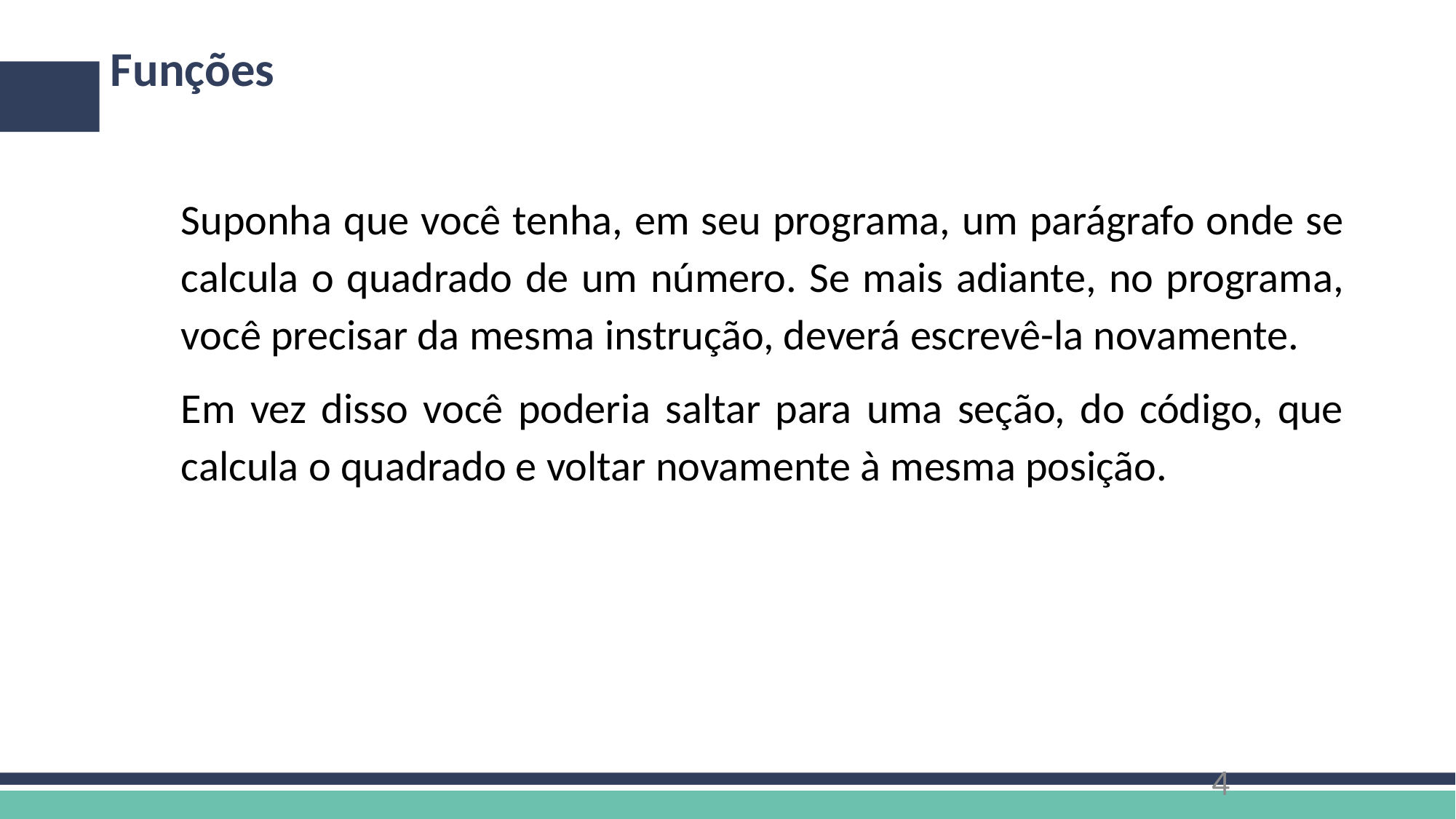

# Funções
Suponha que você tenha, em seu programa, um parágrafo onde se calcula o quadrado de um número. Se mais adiante, no programa, você precisar da mesma instrução, deverá escrevê-la novamente.
Em vez disso você poderia saltar para uma seção, do código, que calcula o quadrado e voltar novamente à mesma posição.
4